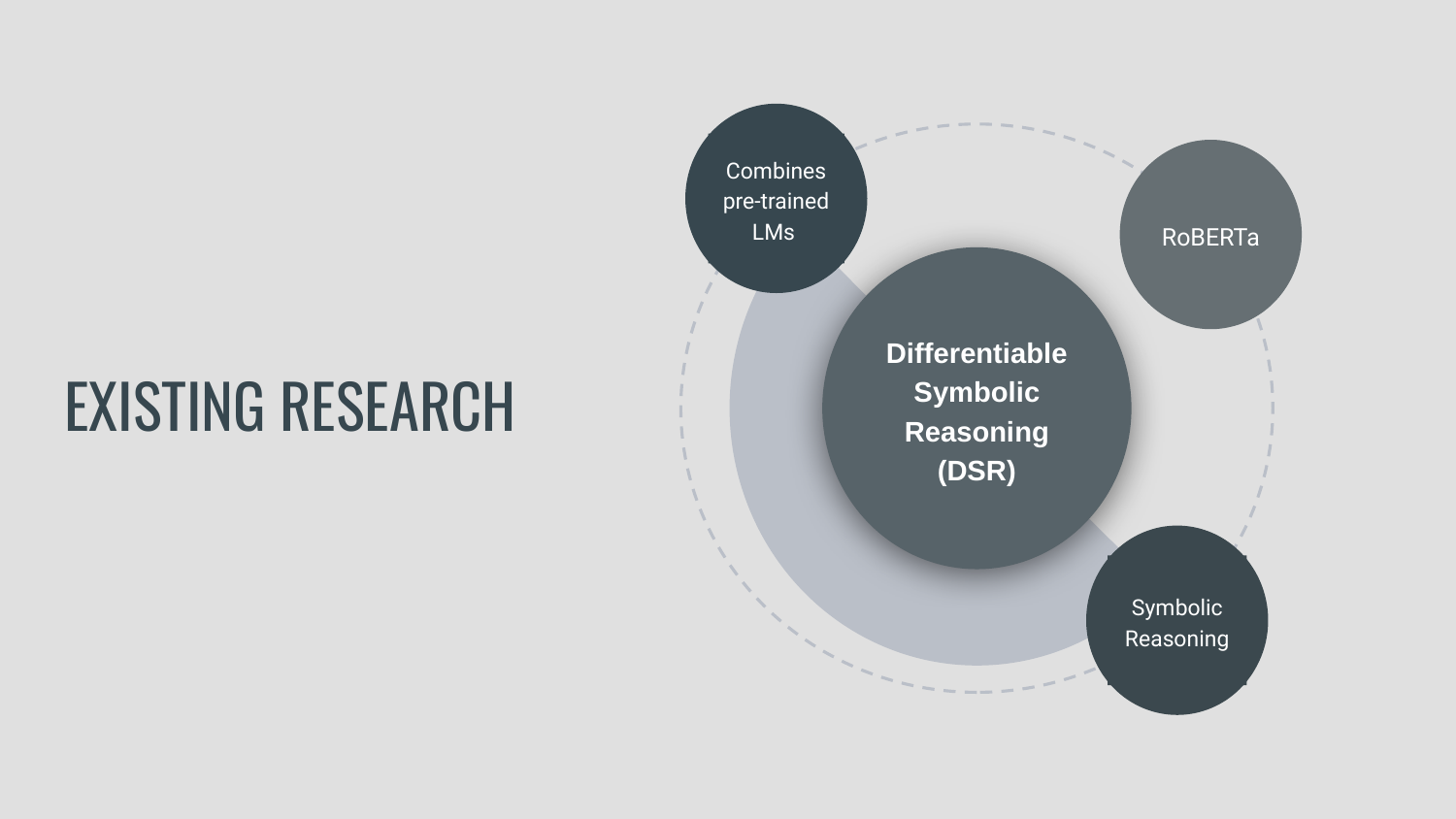

Combines pre-trained LMs

RoBERTa

Differentiable Symbolic Reasoning (DSR)
# EXISTING RESEARCH

Symbolic Reasoning